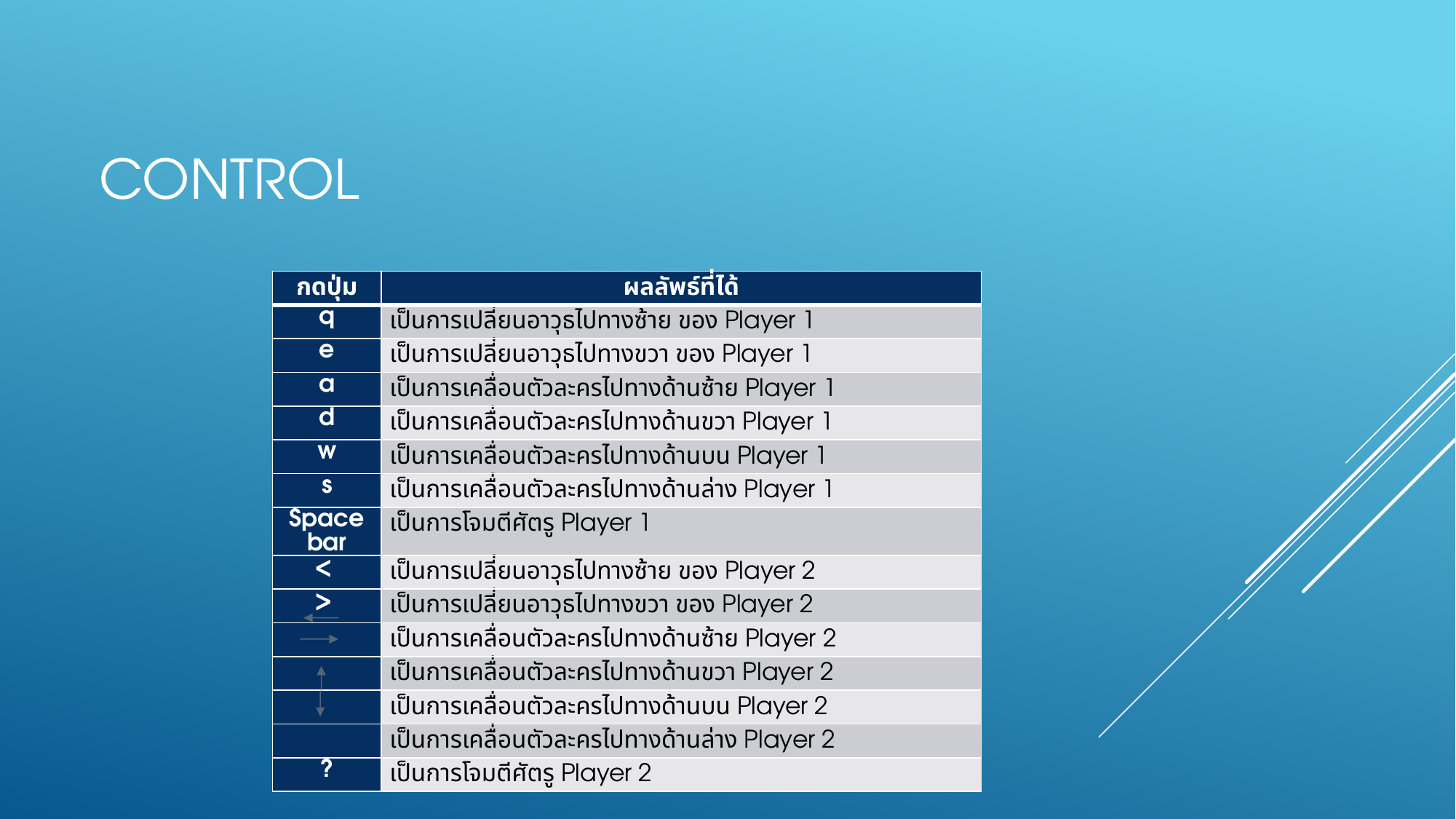

# Control
| กดปุ่ม | ผลลัพธ์ที่ได้ |
| --- | --- |
| q | เป็นการเปลี่ยนอาวุธไปทางซ้าย ของ Player 1 |
| e | เป็นการเปลี่ยนอาวุธไปทางขวา ของ Player 1 |
| a | เป็นการเคลื่อนตัวละครไปทางด้านซ้าย Player 1 |
| d | เป็นการเคลื่อนตัวละครไปทางด้านขวา Player 1 |
| w | เป็นการเคลื่อนตัวละครไปทางด้านบน Player 1 |
| s | เป็นการเคลื่อนตัวละครไปทางด้านล่าง Player 1 |
| Space bar | เป็นการโจมตีศัตรู Player 1 |
| < | เป็นการเปลี่ยนอาวุธไปทางซ้าย ของ Player 2 |
| > | เป็นการเปลี่ยนอาวุธไปทางขวา ของ Player 2 |
|  | เป็นการเคลื่อนตัวละครไปทางด้านซ้าย Player 2 |
|  | เป็นการเคลื่อนตัวละครไปทางด้านขวา Player 2 |
|  | เป็นการเคลื่อนตัวละครไปทางด้านบน Player 2 |
|  | เป็นการเคลื่อนตัวละครไปทางด้านล่าง Player 2 |
| ? | เป็นการโจมตีศัตรู Player 2 |